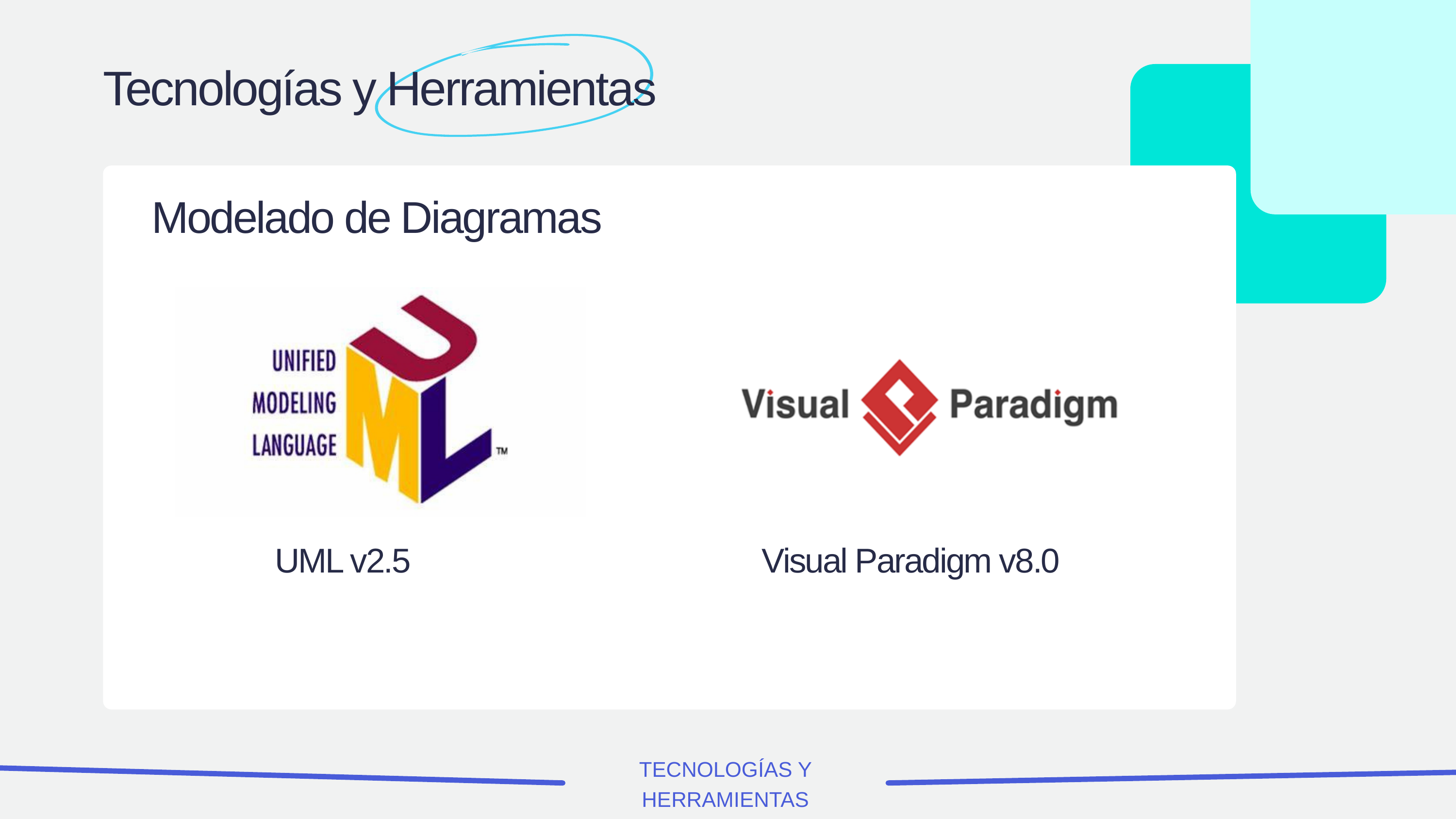

Tecnologías y Herramientas

Modelado de Diagramas

UML v2.5
Visual Paradigm v8.0
TECNOLOGÍAS Y HERRAMIENTAS